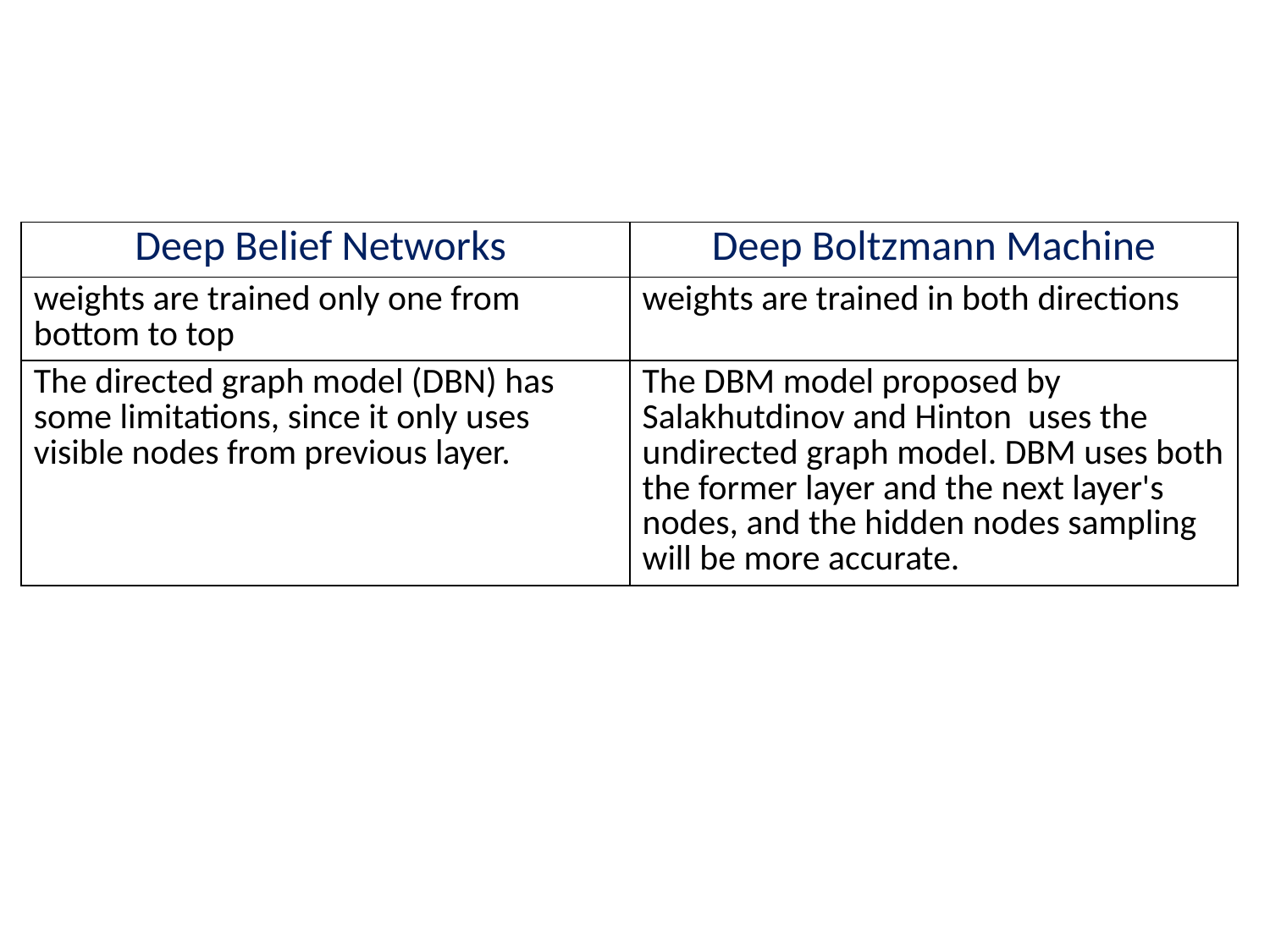

| Deep Belief Networks | Deep Boltzmann Machine |
| --- | --- |
| weights are trained only one from bottom to top | weights are trained in both directions |
| The directed graph model (DBN) has some limitations, since it only uses visible nodes from previous layer. | The DBM model proposed by Salakhutdinov and Hinton uses the undirected graph model. DBM uses both the former layer and the next layer's nodes, and the hidden nodes sampling will be more accurate. |